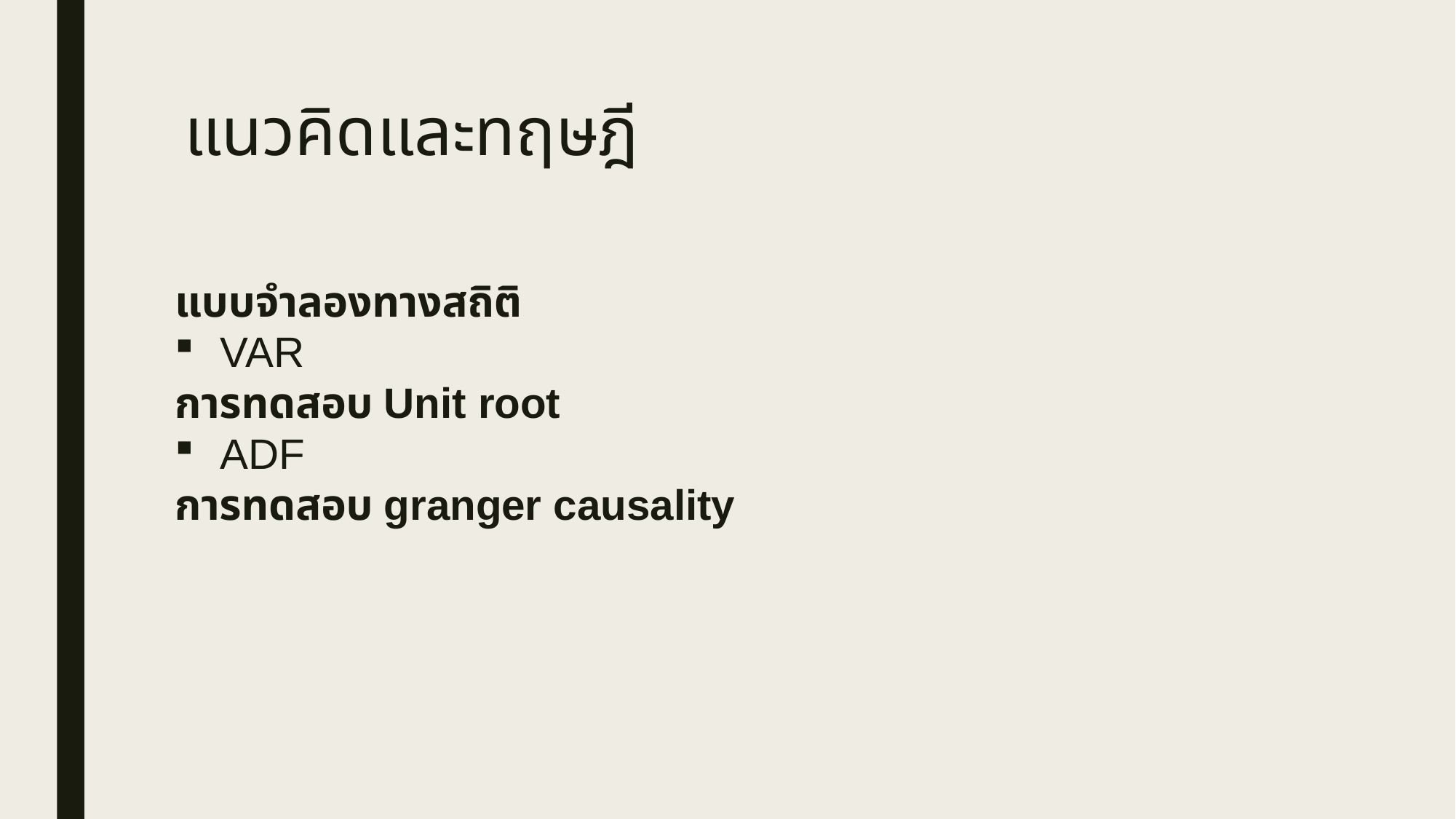

# แนวคิดและทฤษฎี
แบบจำลองทางสถิติ
VAR
การทดสอบ Unit root
ADF
การทดสอบ granger causality